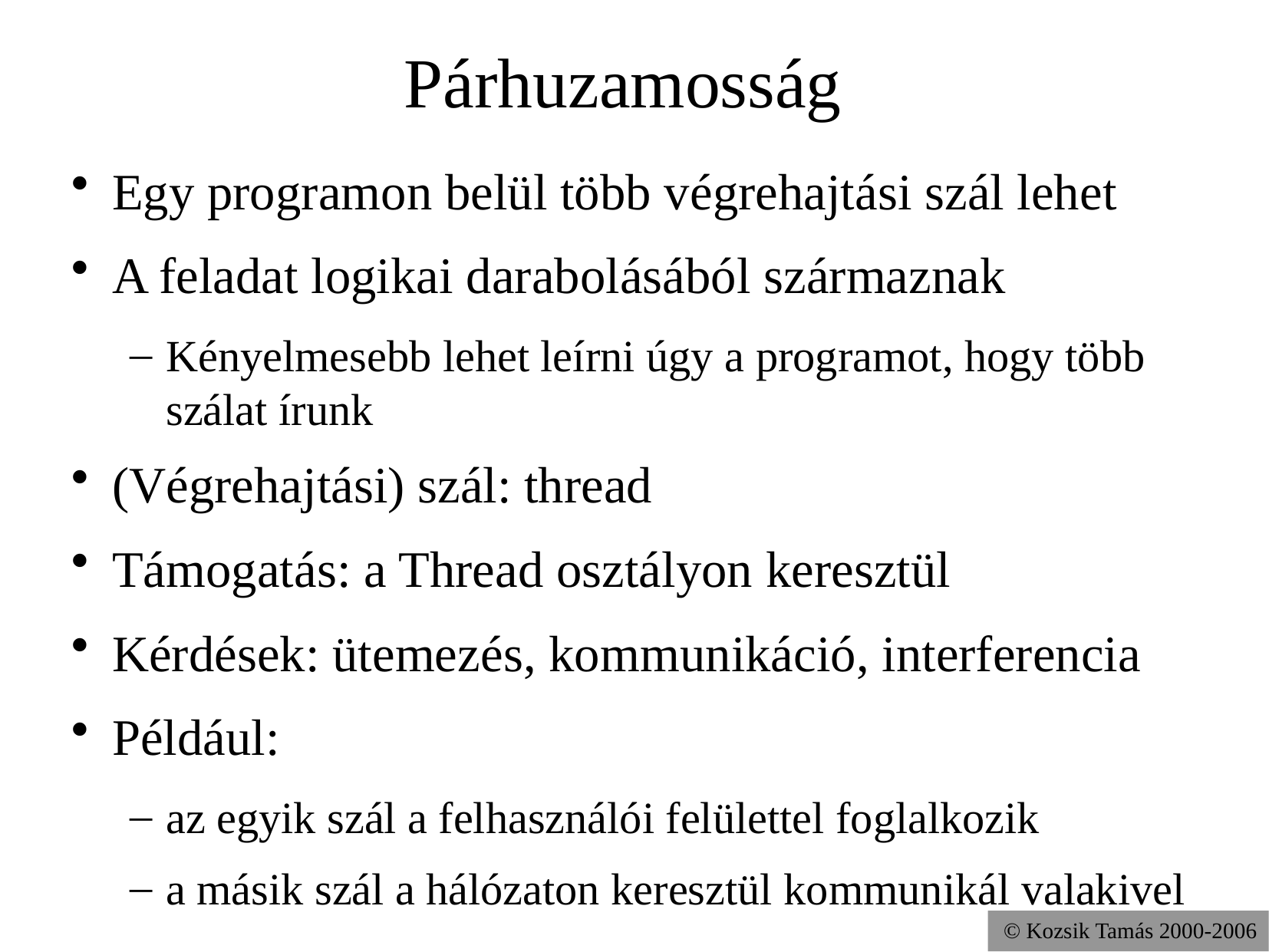

Párhuzamosság
Egy programon belül több végrehajtási szál lehet
A feladat logikai darabolásából származnak
Kényelmesebb lehet leírni úgy a programot, hogy több szálat írunk
(Végrehajtási) szál: thread
Támogatás: a Thread osztályon keresztül
Kérdések: ütemezés, kommunikáció, interferencia
Például:
az egyik szál a felhasználói felülettel foglalkozik
a másik szál a hálózaton keresztül kommunikál valakivel
© Kozsik Tamás 2000-2006